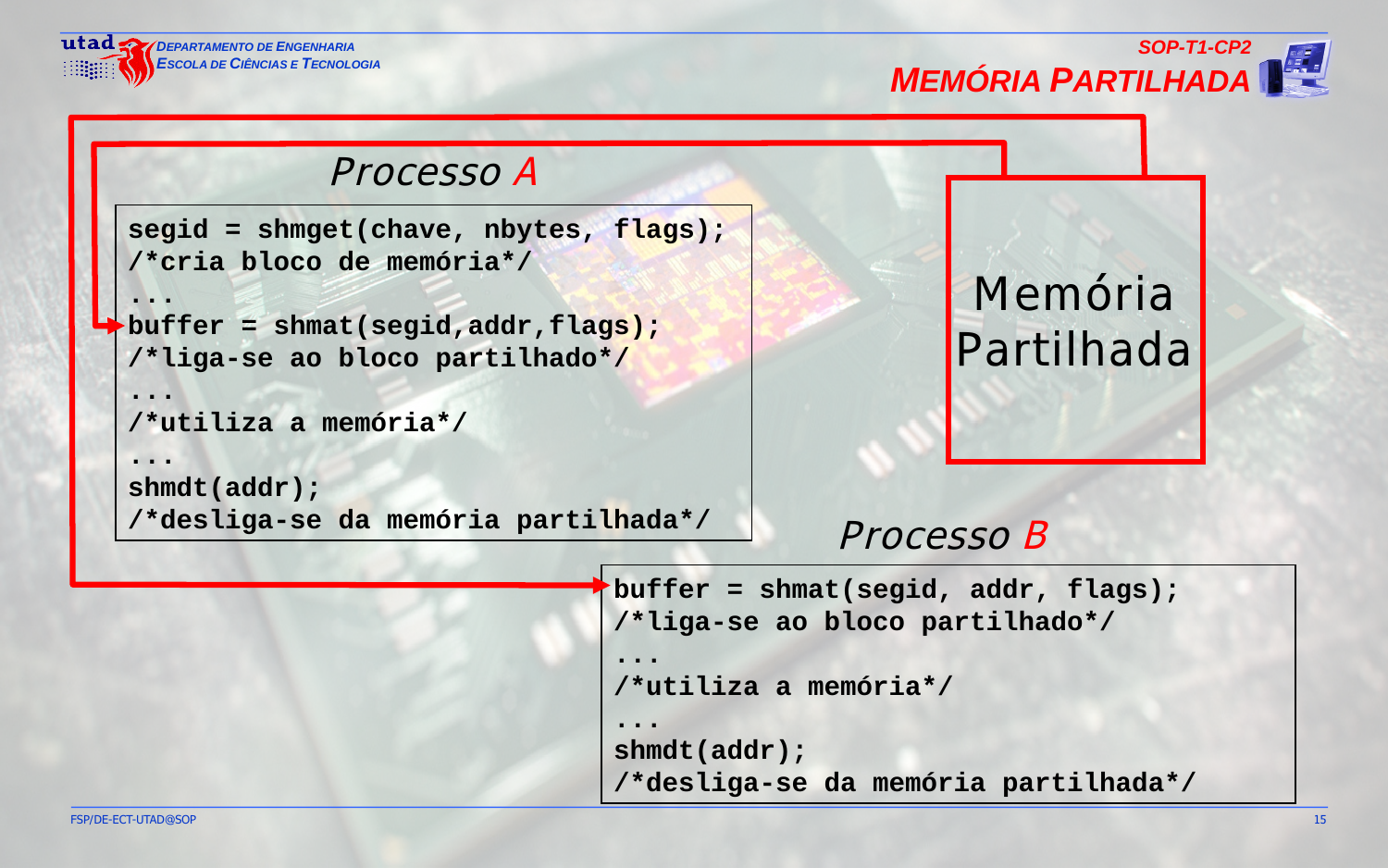

SOP-T1-CP2
MEMÓRIA PARTILHADA

Memória
Partilhada
Processo A
segid = shmget(chave, nbytes, flags);
/*cria bloco de memória*/
...
buffer = shmat(segid,addr,flags);
/*liga-se ao bloco partilhado*/
...
/*utiliza a memória*/
...
shmdt(addr);
/*desliga-se da memória partilhada*/
Processo B
buffer = shmat(segid, addr, flags);
/*liga-se ao bloco partilhado*/
...
/*utiliza a memória*/
...
shmdt(addr);
/*desliga-se da memória partilhada*/